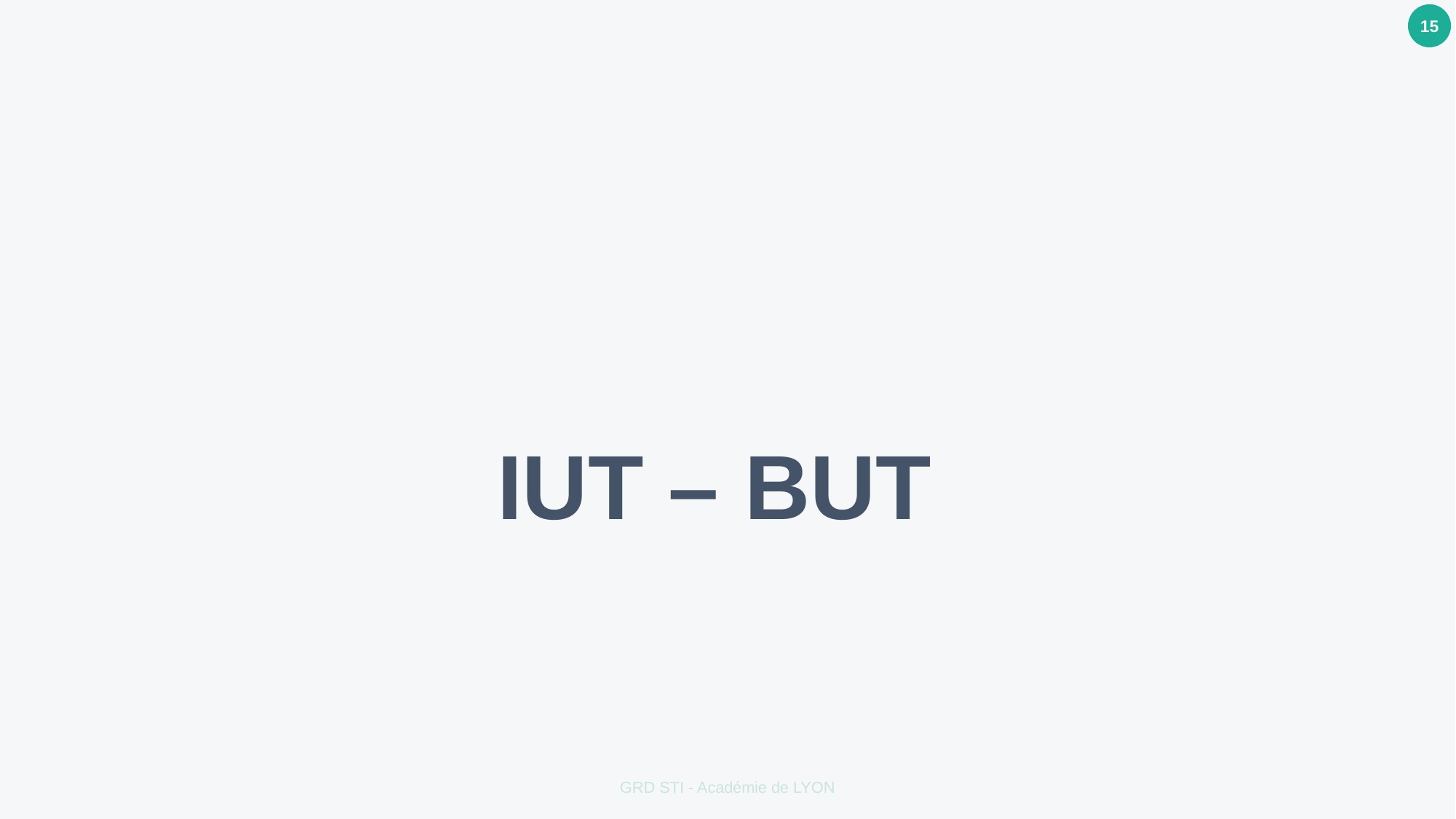

# IUT – BUT

GRD STI - Académie de LYON